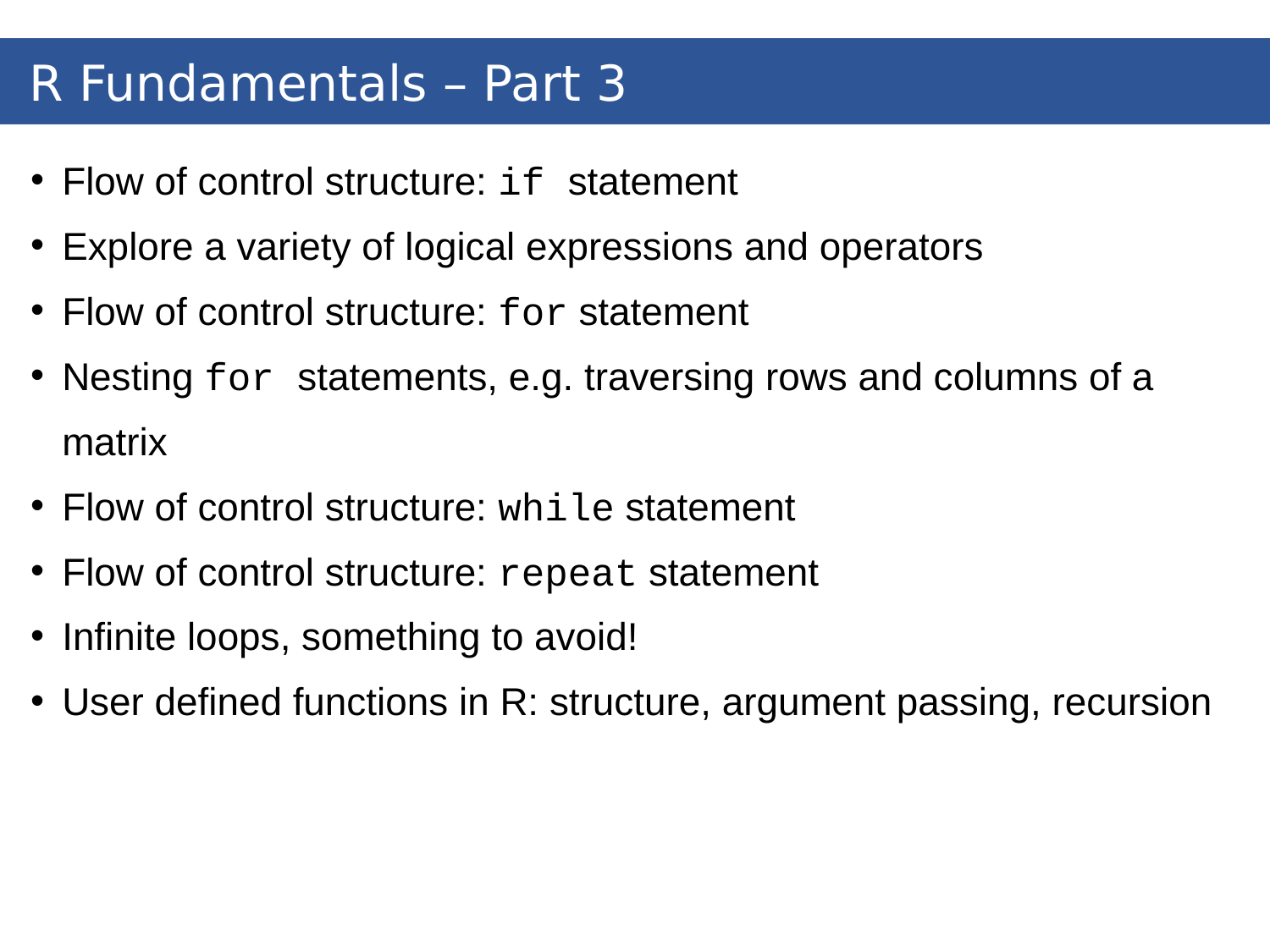

# R Fundamentals – Part 3
Flow of control structure: if statement
Explore a variety of logical expressions and operators
Flow of control structure: for statement
Nesting for statements, e.g. traversing rows and columns of a matrix
Flow of control structure: while statement
Flow of control structure: repeat statement
Infinite loops, something to avoid!
User defined functions in R: structure, argument passing, recursion